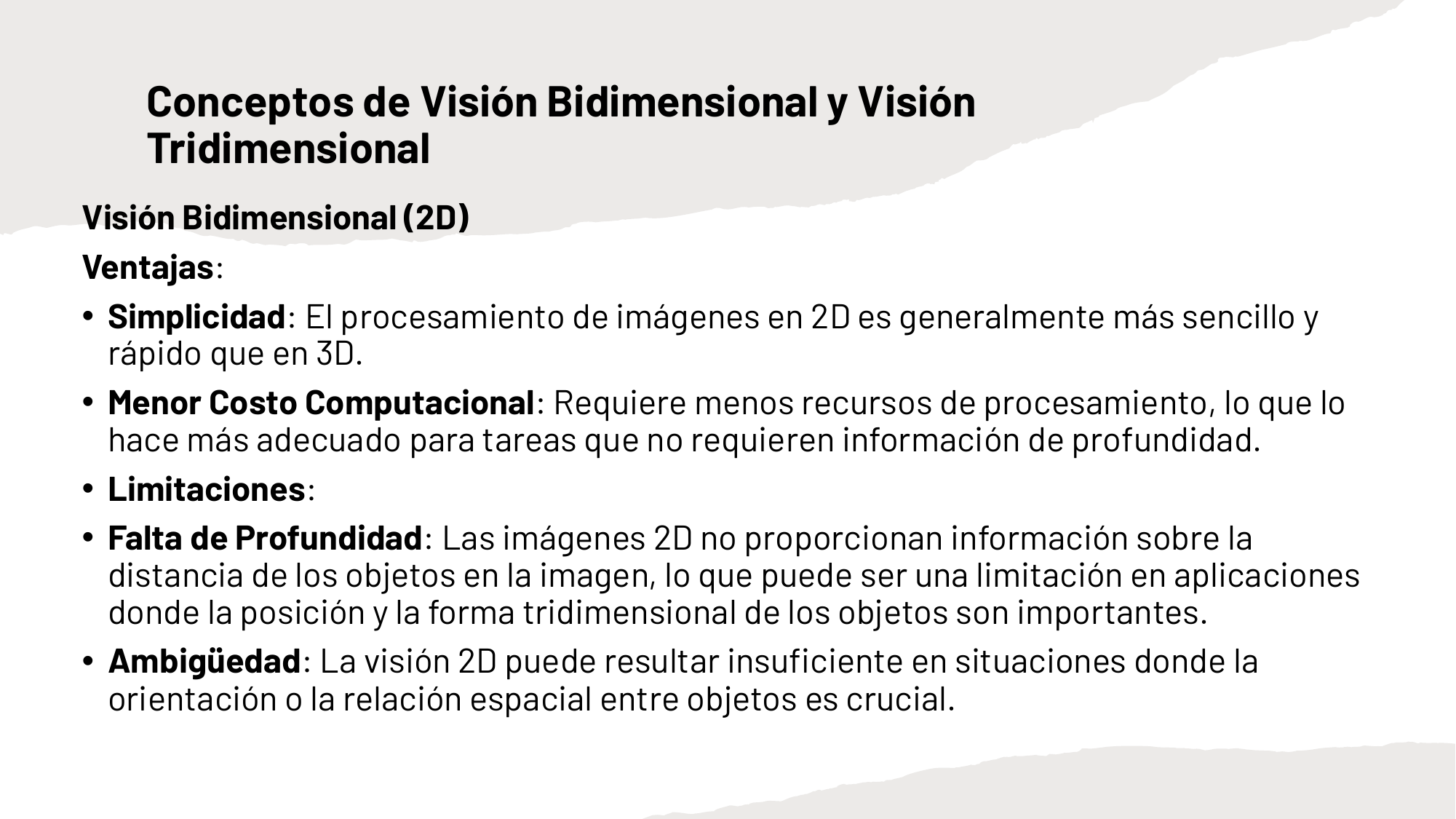

# Conceptos de Visión Bidimensional y Visión Tridimensional
Visión Bidimensional (2D)
Ventajas:
Simplicidad: El procesamiento de imágenes en 2D es generalmente más sencillo y rápido que en 3D.
Menor Costo Computacional: Requiere menos recursos de procesamiento, lo que lo hace más adecuado para tareas que no requieren información de profundidad.
Limitaciones:
Falta de Profundidad: Las imágenes 2D no proporcionan información sobre la distancia de los objetos en la imagen, lo que puede ser una limitación en aplicaciones donde la posición y la forma tridimensional de los objetos son importantes.
Ambigüedad: La visión 2D puede resultar insuficiente en situaciones donde la orientación o la relación espacial entre objetos es crucial.